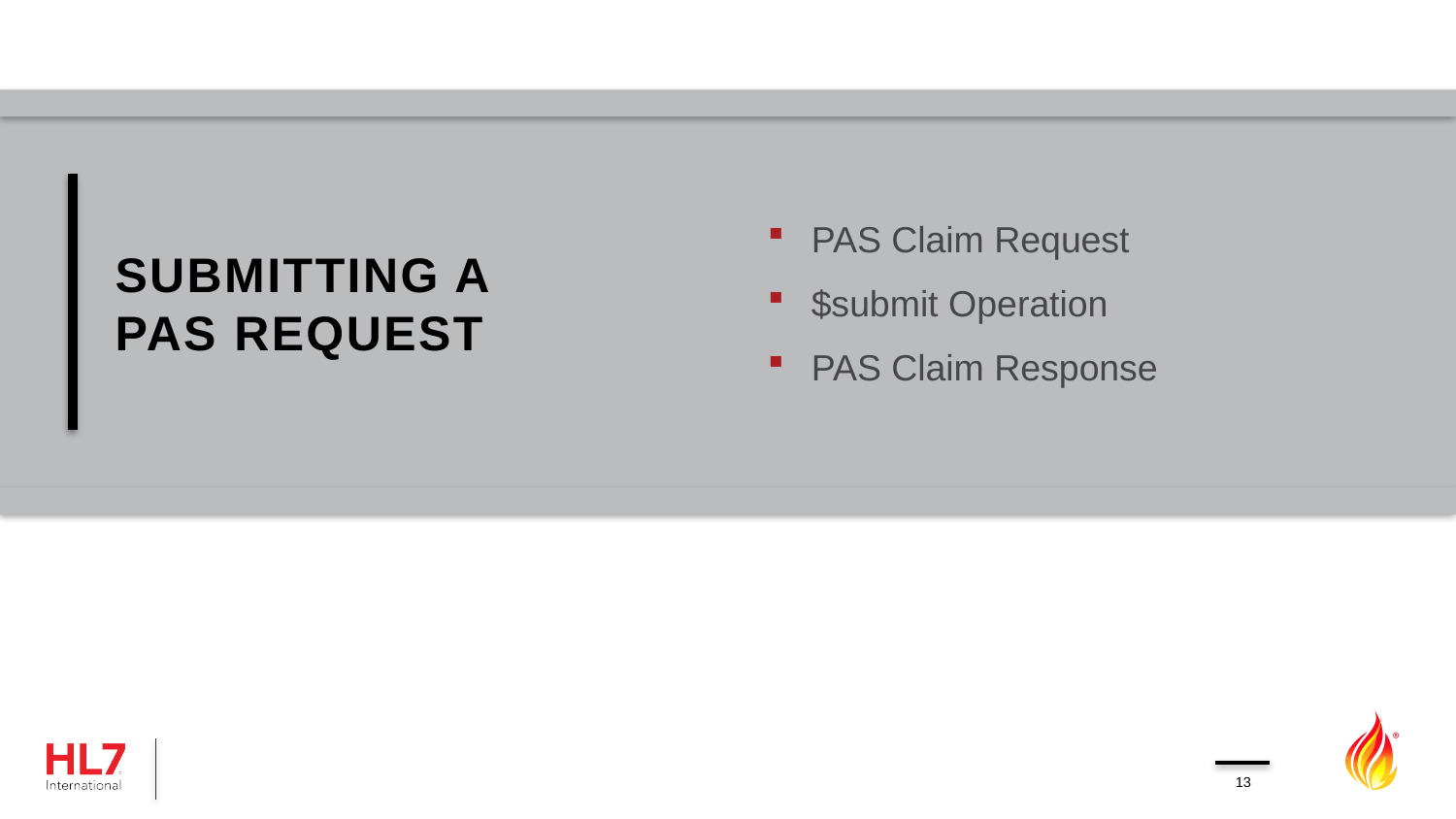

# Submitting a PAS Request
PAS Claim Request
$submit Operation
PAS Claim Response

13